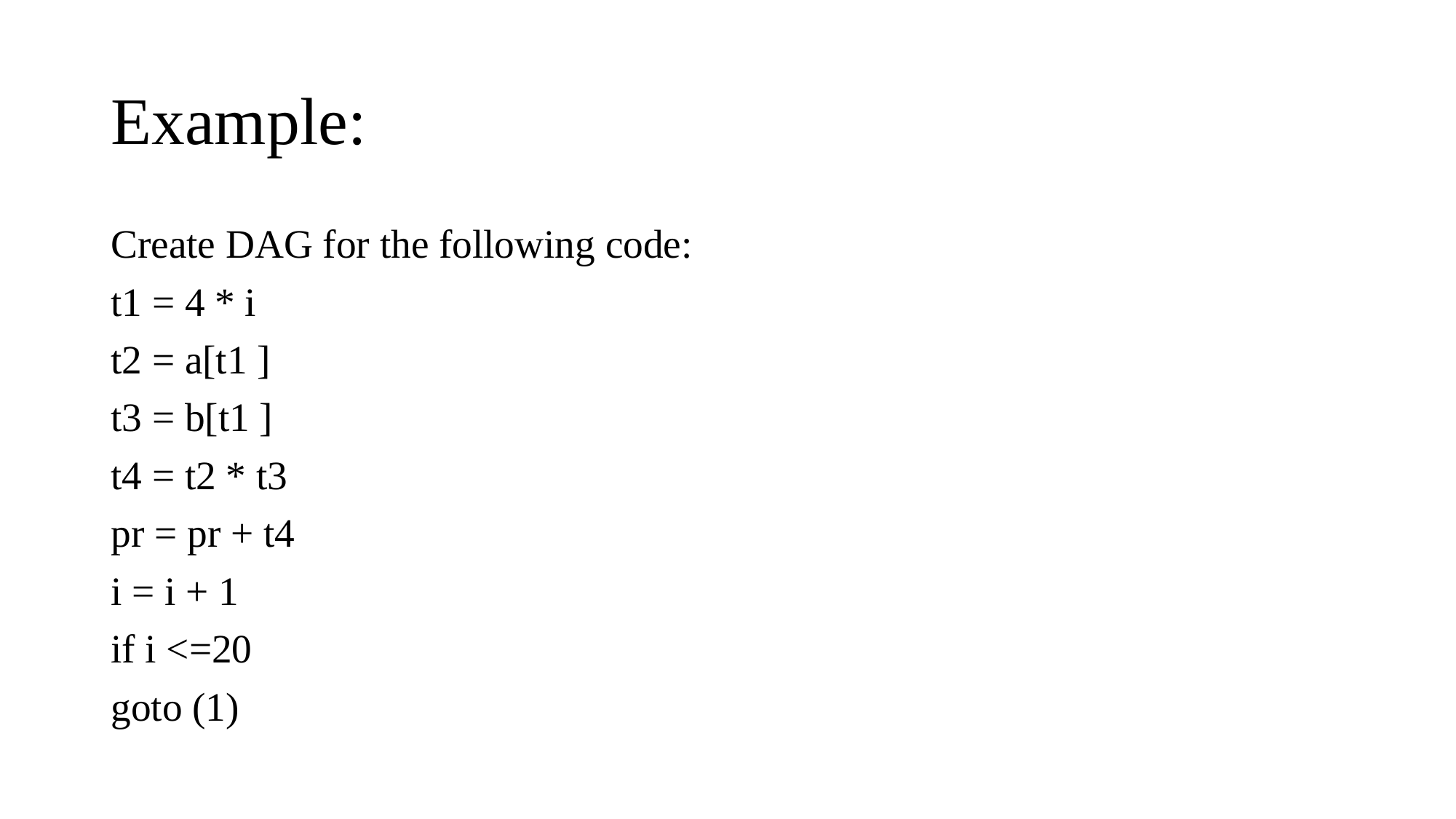

# Example:
Create DAG for the following code:
t1 = 4 * i
t2 = a[t1 ]
t3 = b[t1 ]
t4 = t2 * t3
pr = pr + t4
i = i + 1
if i <=20
goto (1)